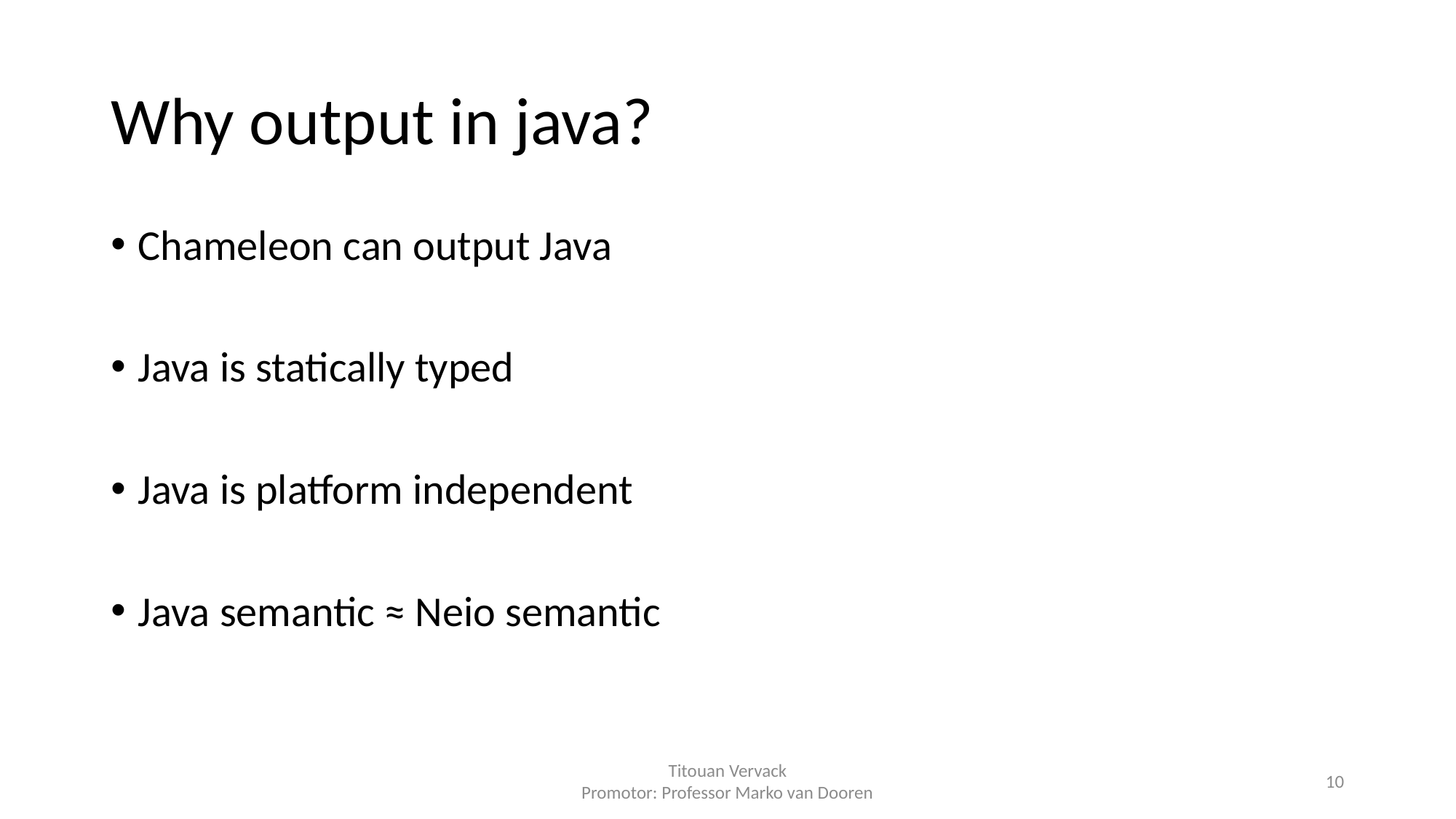

# Why output in java?
Chameleon can output Java

Java is statically typed

Java is platform independent

Java semantic ≈ Neio semantic
Titouan Vervack
Promotor: Professor Marko van Dooren
10